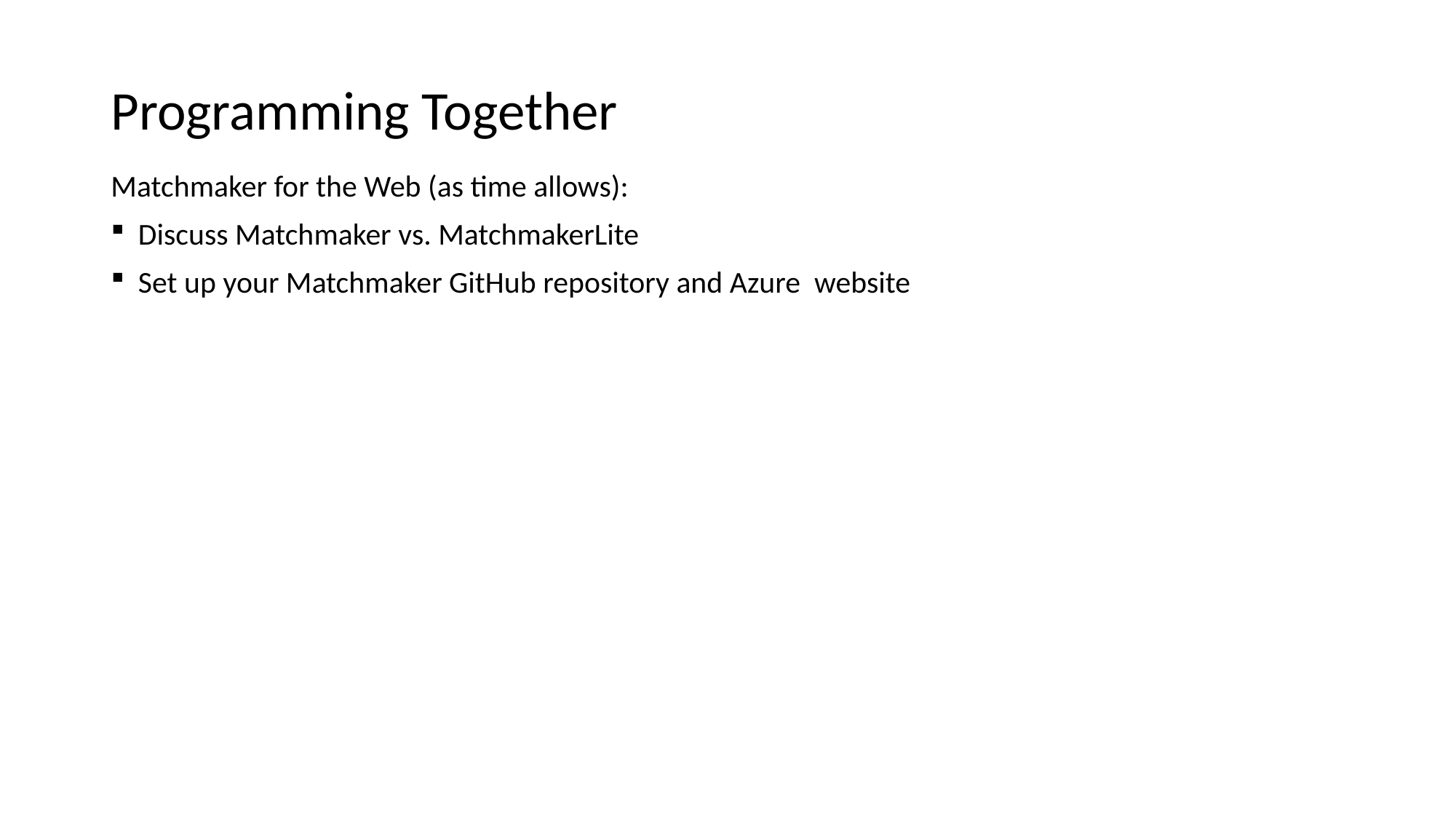

# Programming Together
Matchmaker for the Web (as time allows):
Discuss Matchmaker vs. MatchmakerLite
Set up your Matchmaker GitHub repository and Azure  website